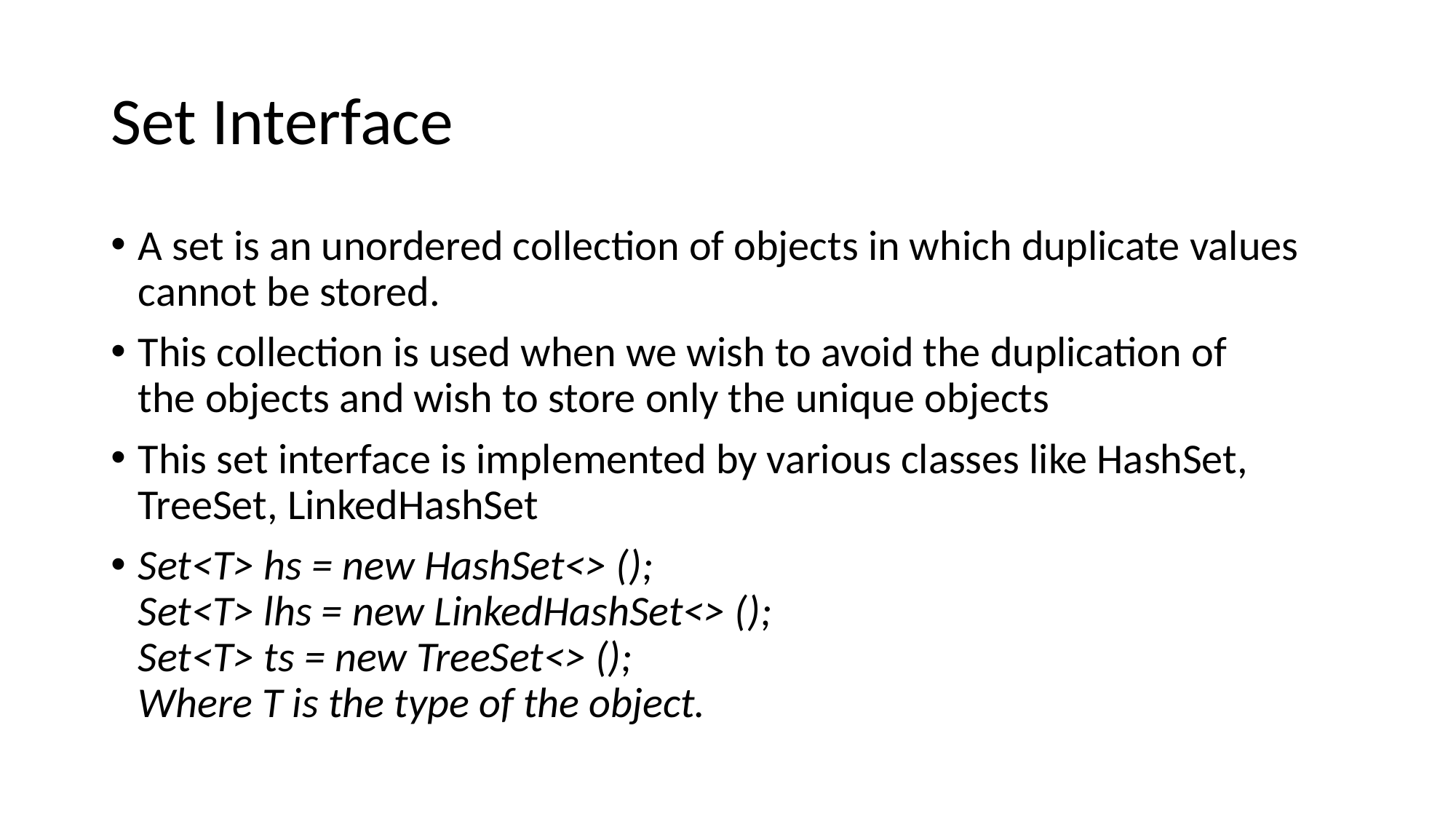

# Set Interface
A set is an unordered collection of objects in which duplicate values cannot be stored.
This collection is used when we wish to avoid the duplication of the objects and wish to store only the unique objects
This set interface is implemented by various classes like HashSet, TreeSet, LinkedHashSet
Set<T> hs = new HashSet<> ();
Set<T> lhs = new LinkedHashSet<> ();
Set<T> ts = new TreeSet<> ();
Where T is the type of the object.